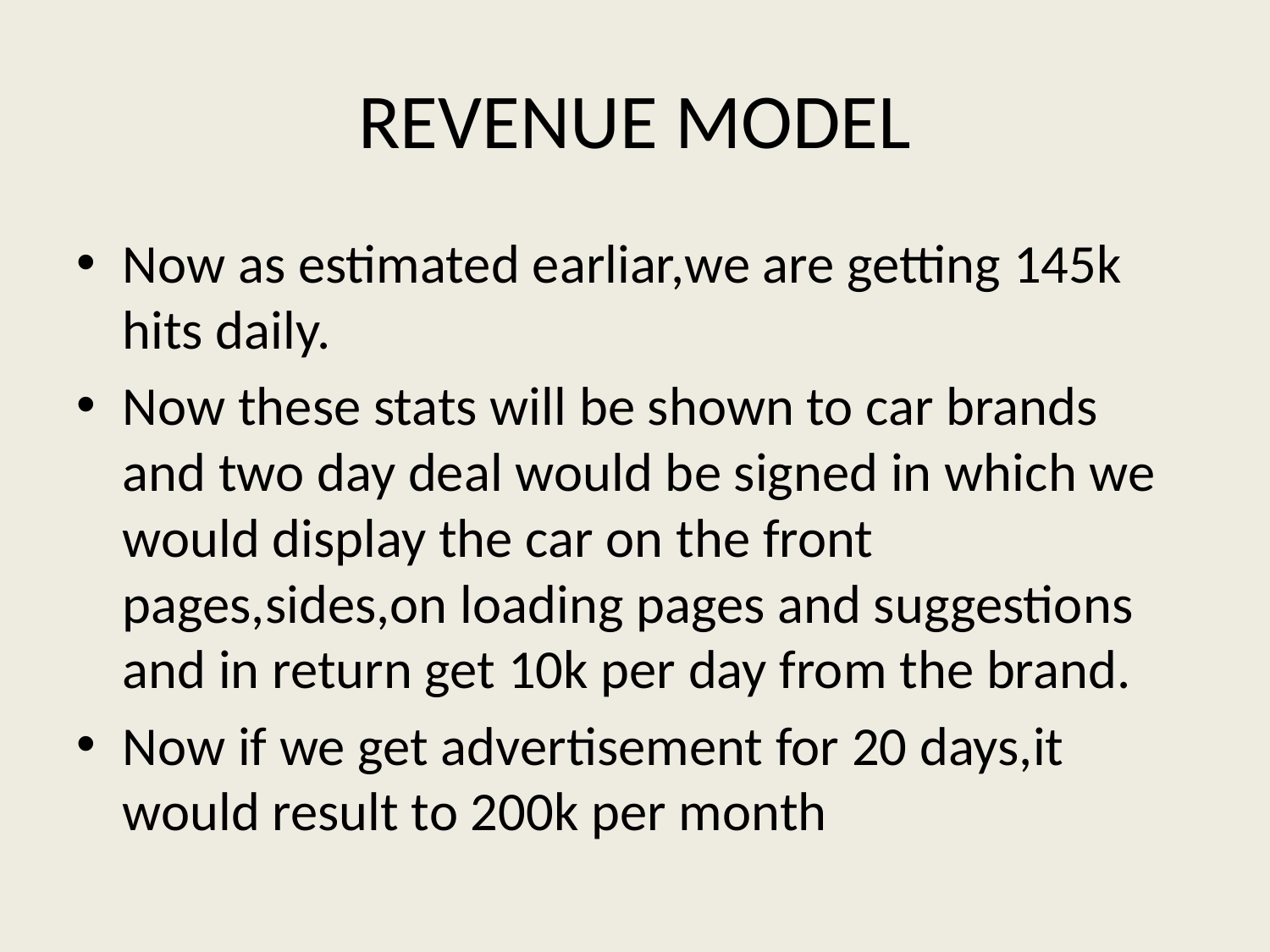

# REVENUE MODEL
Now as estimated earliar,we are getting 145k hits daily.
Now these stats will be shown to car brands and two day deal would be signed in which we would display the car on the front pages,sides,on loading pages and suggestions and in return get 10k per day from the brand.
Now if we get advertisement for 20 days,it would result to 200k per month